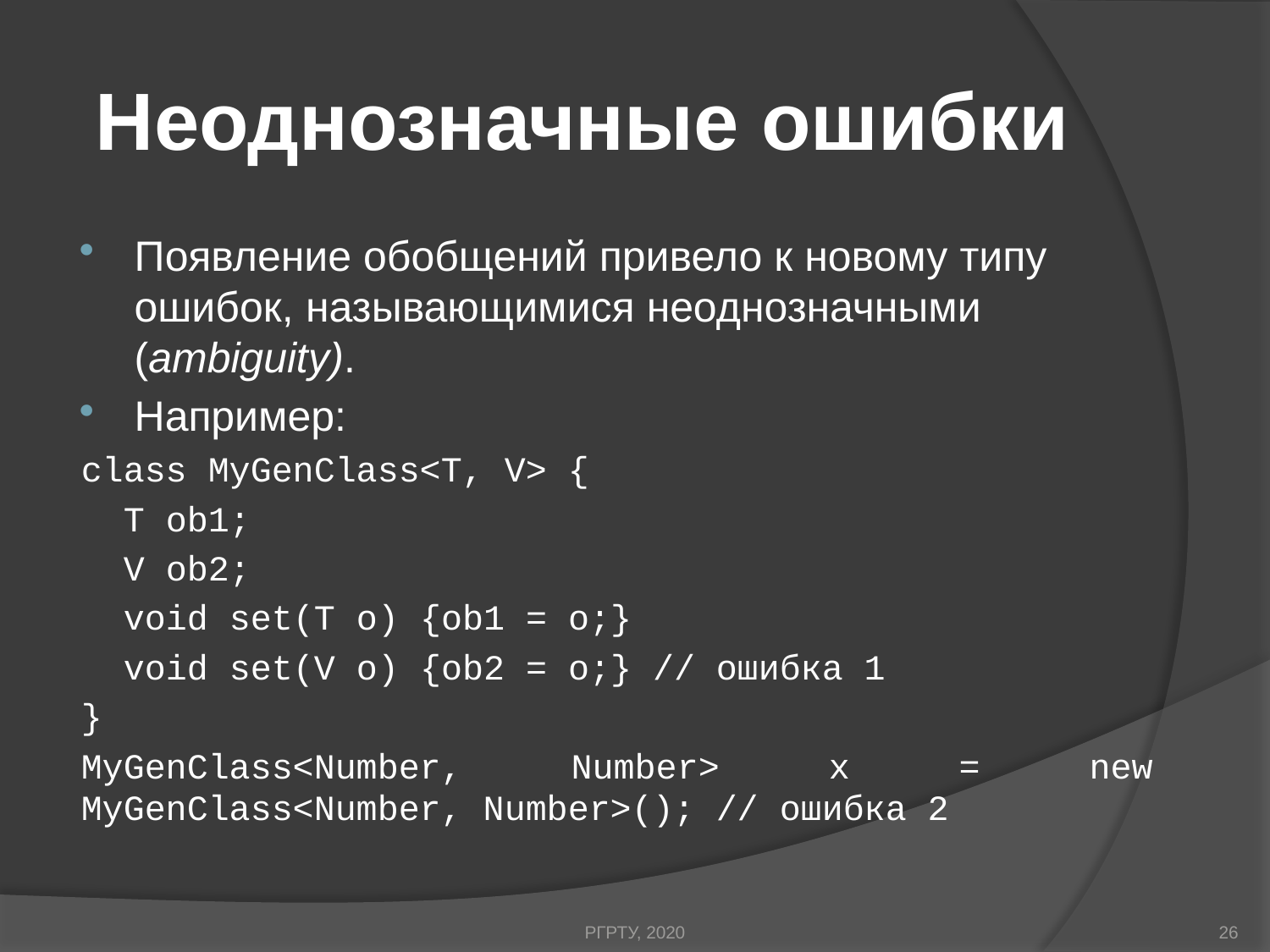

# Неоднозначные ошибки
Появление обобщений привело к новому типу ошибок, называющимися неоднозначными (ambiguity).
Например:
class MyGenClass<T, V> {
  T ob1;
  V ob2;
  void set(T o) {ob1 = o;}
  void set(V o) {ob2 = o;} // ошибка 1
}
MyGenClass<Number, Number> x = new MyGenClass<Number, Number>(); // ошибка 2
РГРТУ, 2020
26